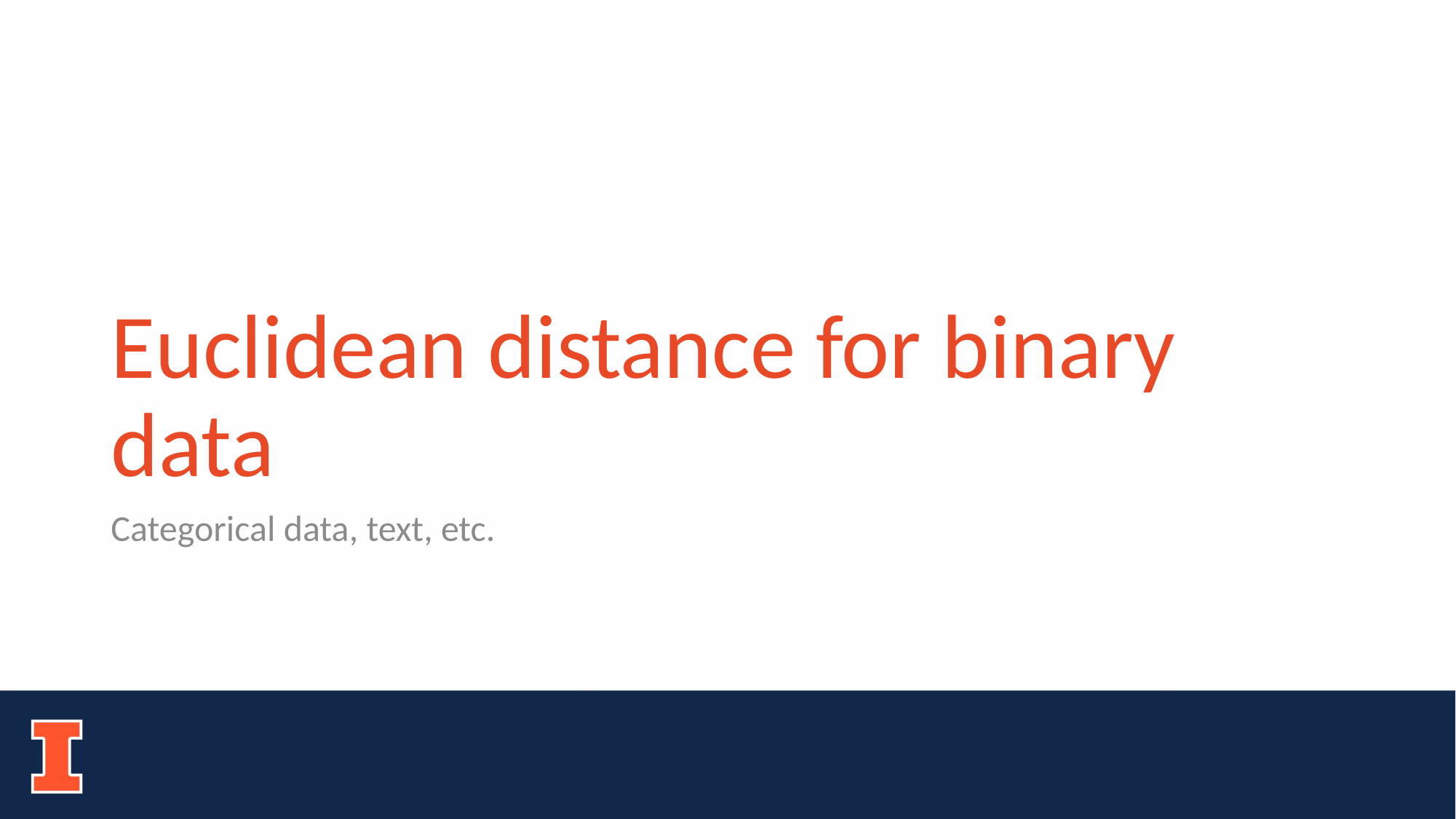

# Euclidean distance for binary data
Categorical data, text, etc.